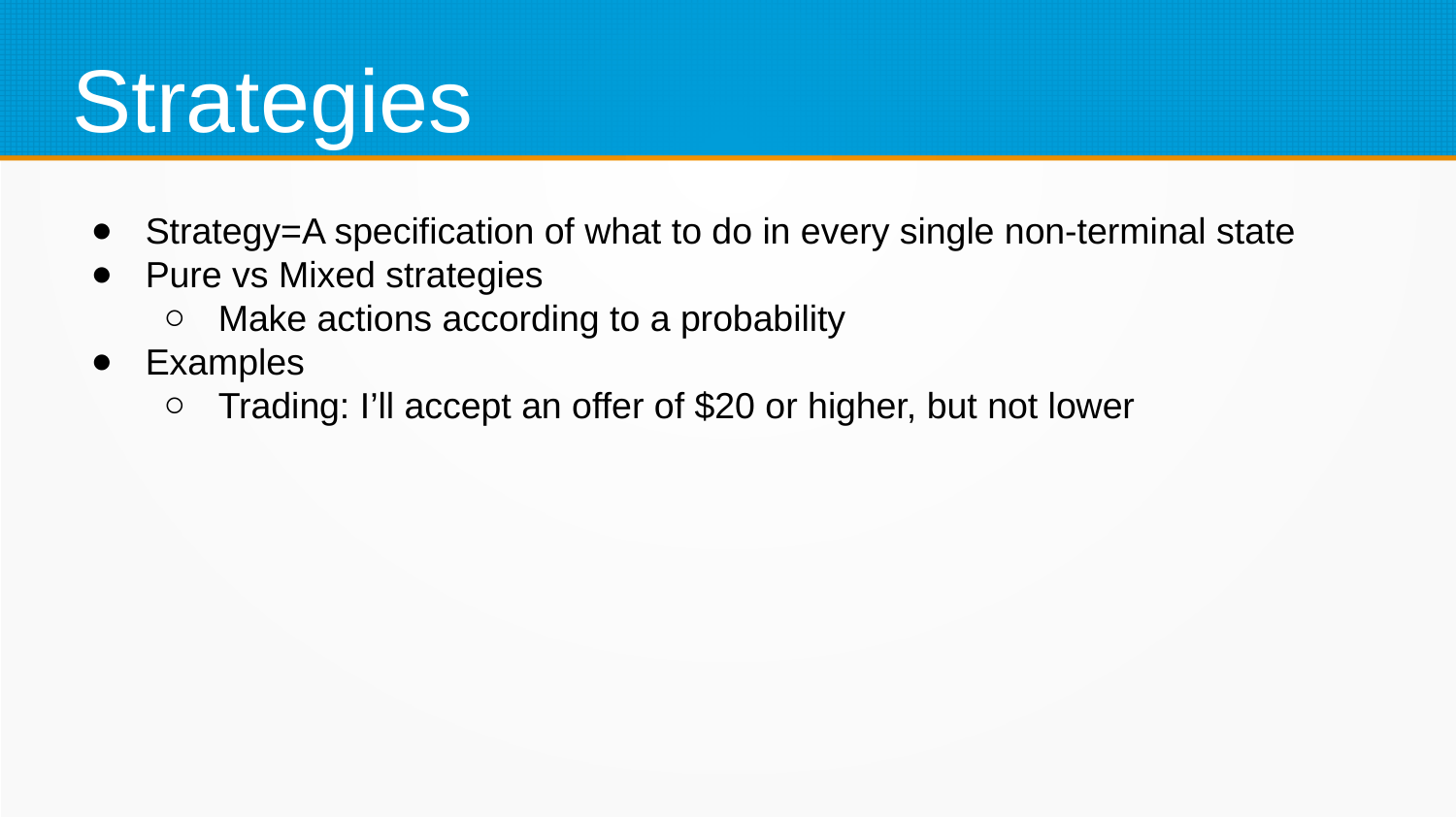

Strategies
Strategy=A specification of what to do in every single non-terminal state
Pure vs Mixed strategies
Make actions according to a probability
Examples
Trading: I’ll accept an offer of $20 or higher, but not lower